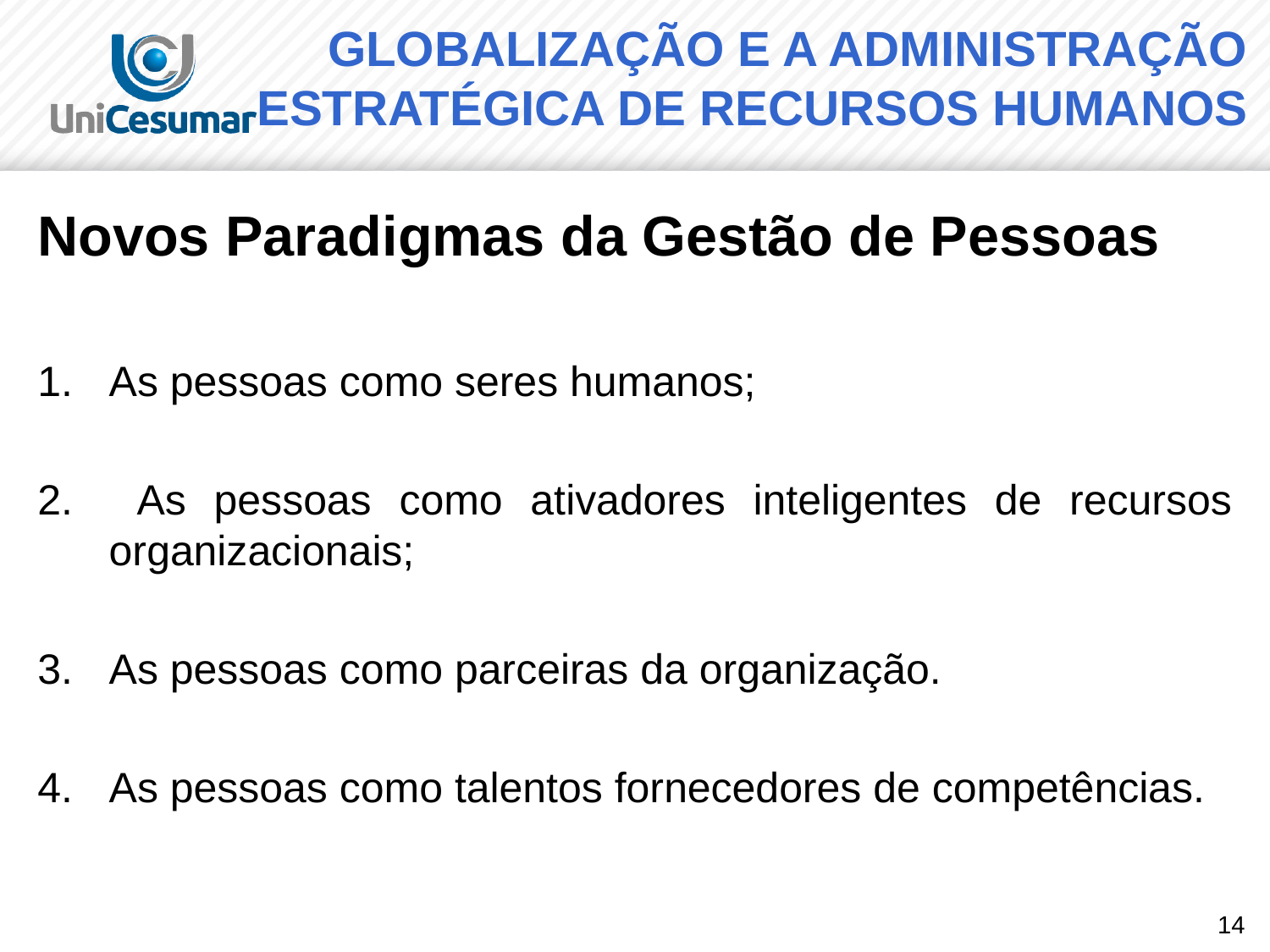

# GLOBALIZAÇÃO E A ADMINISTRAÇÃO ESTRATÉGICA DE RECURSOS HUMANOS
Novos Paradigmas da Gestão de Pessoas

As pessoas como seres humanos;

 As pessoas como ativadores inteligentes de recursos organizacionais;

As pessoas como parceiras da organização.

As pessoas como talentos fornecedores de competências.